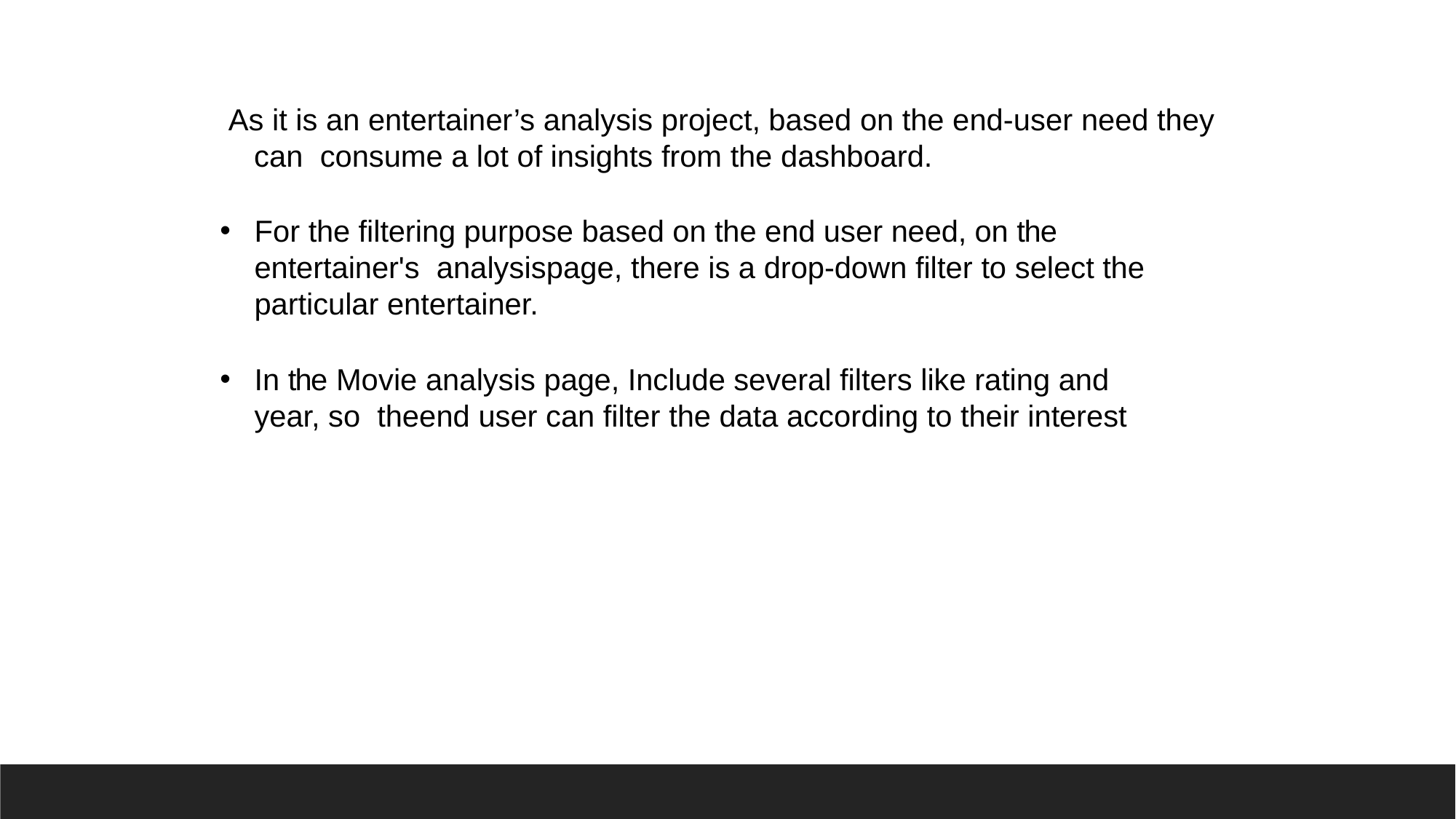

As it is an entertainer’s analysis project, based on the end-user need they can  consume a lot of insights from the dashboard.

For the filtering purpose based on the end user need, on the entertainer's  analysispage, there is a drop-down filter to select the particular entertainer.

In the Movie analysis page, Include several filters like rating and year, so  theend user can filter the data according to their interest